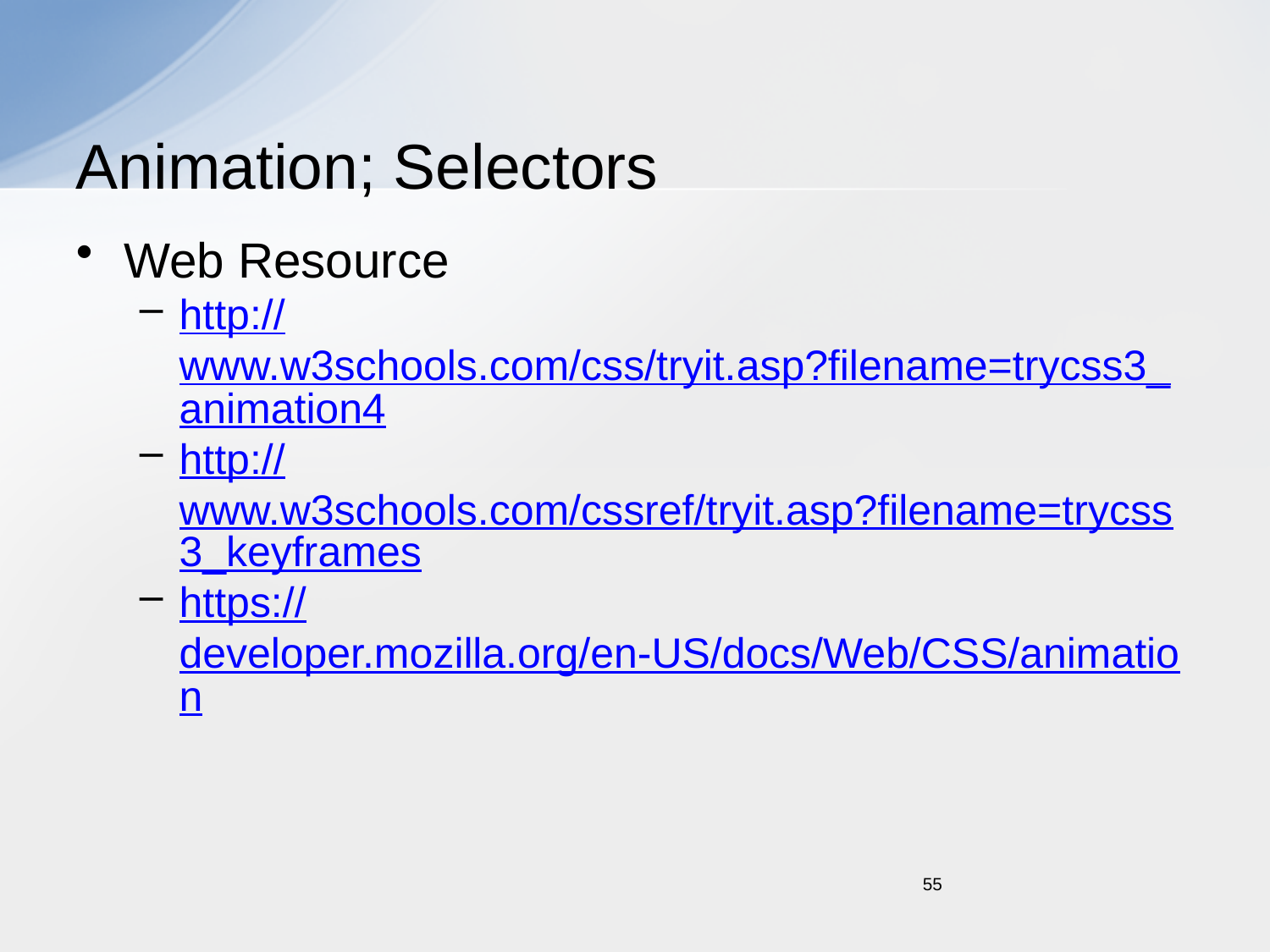

# Animation; Selectors
Web Resource
http://www.w3schools.com/css/tryit.asp?filename=trycss3_animation4
http://www.w3schools.com/cssref/tryit.asp?filename=trycss3_keyframes
https://developer.mozilla.org/en-US/docs/Web/CSS/animation

55